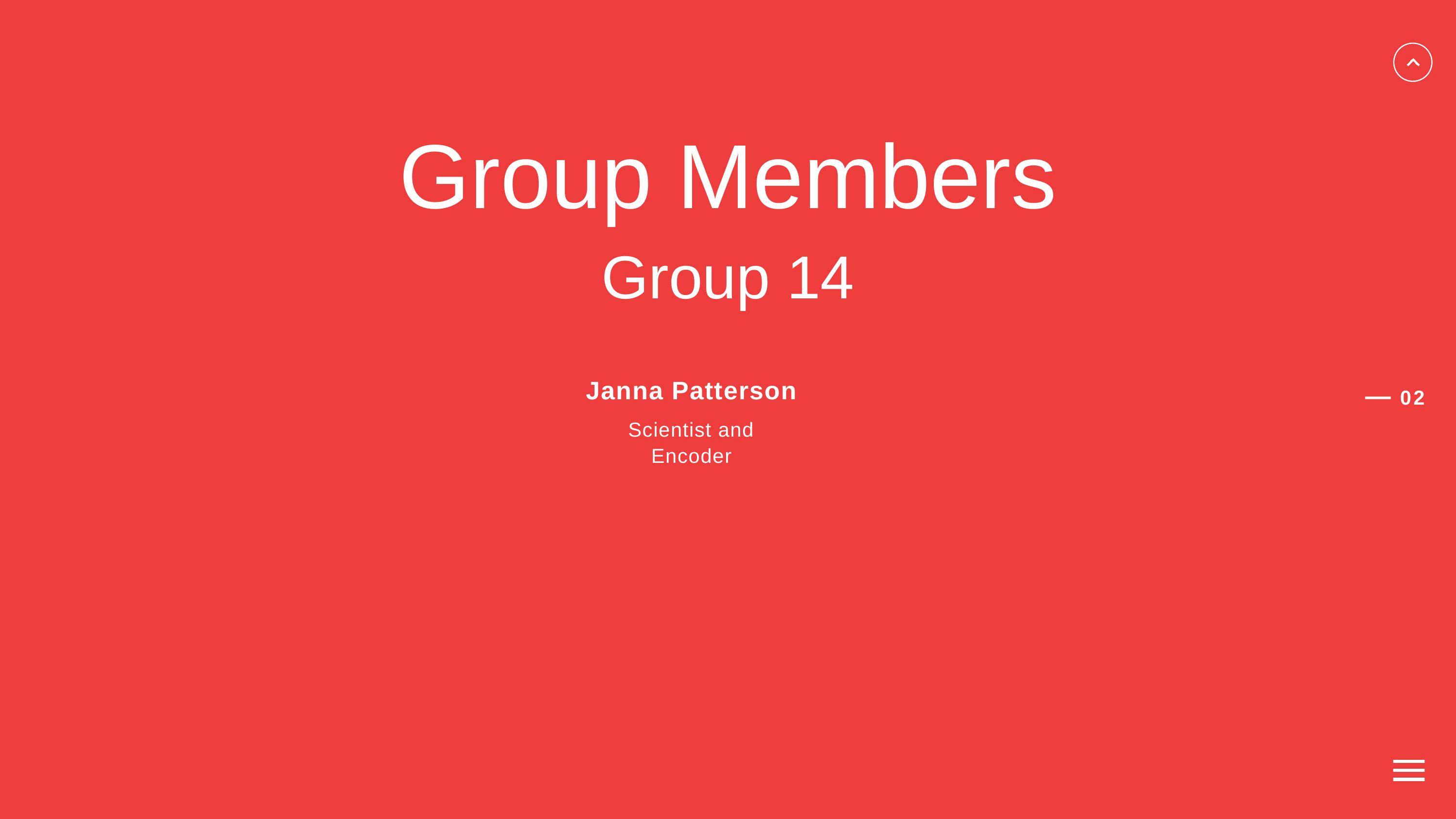

Group Members
Group 14
Janna Patterson
Scientist and Encoder
02